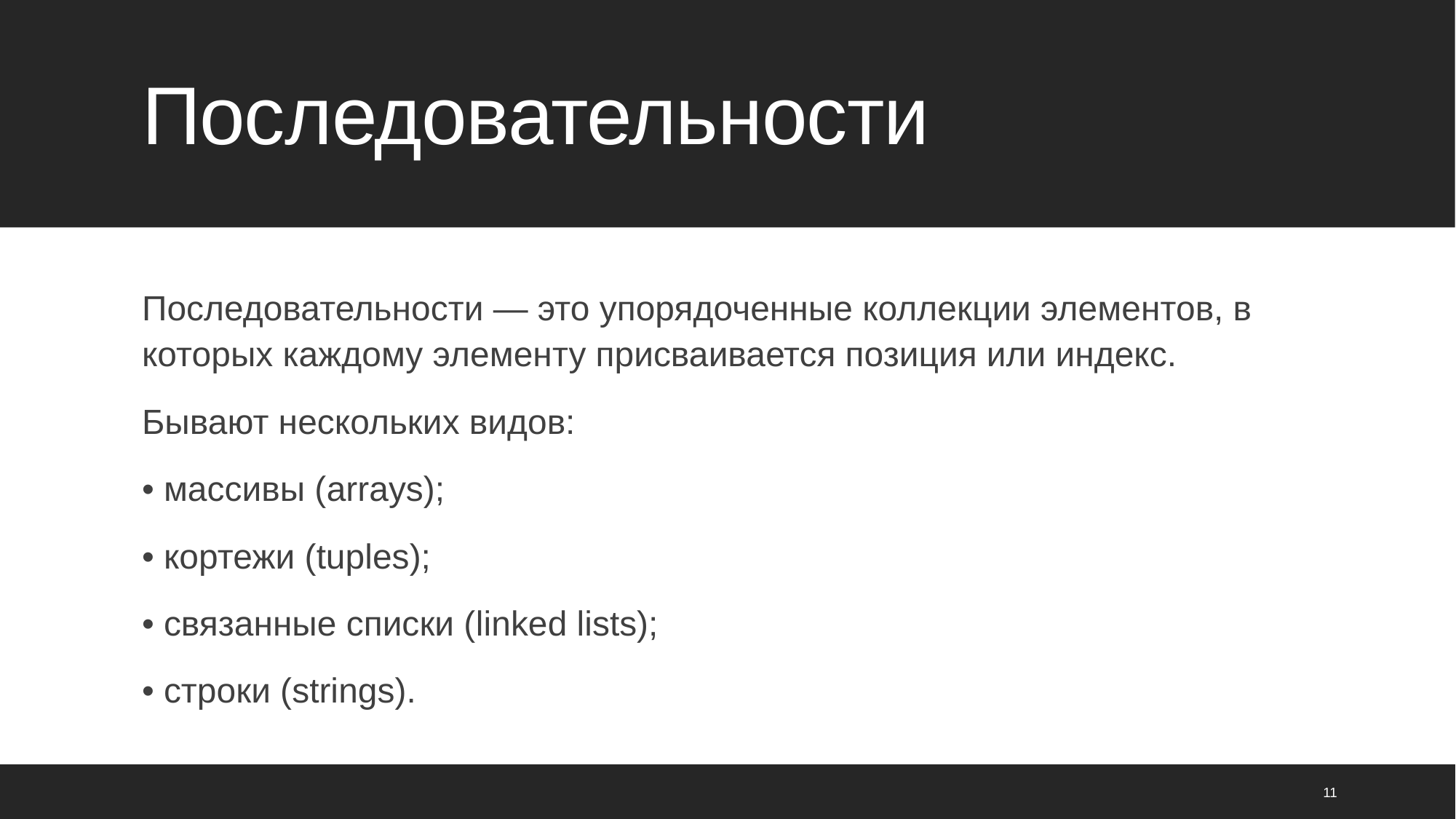

# Последовательности
Последовательности — это упорядоченные коллекции элементов, в которых каждому элементу присваивается позиция или индекс.
Бывают нескольких видов:
• массивы (arrays);
• кортежи (tuples);
• связанные списки (linked lists);
• строки (strings).

11